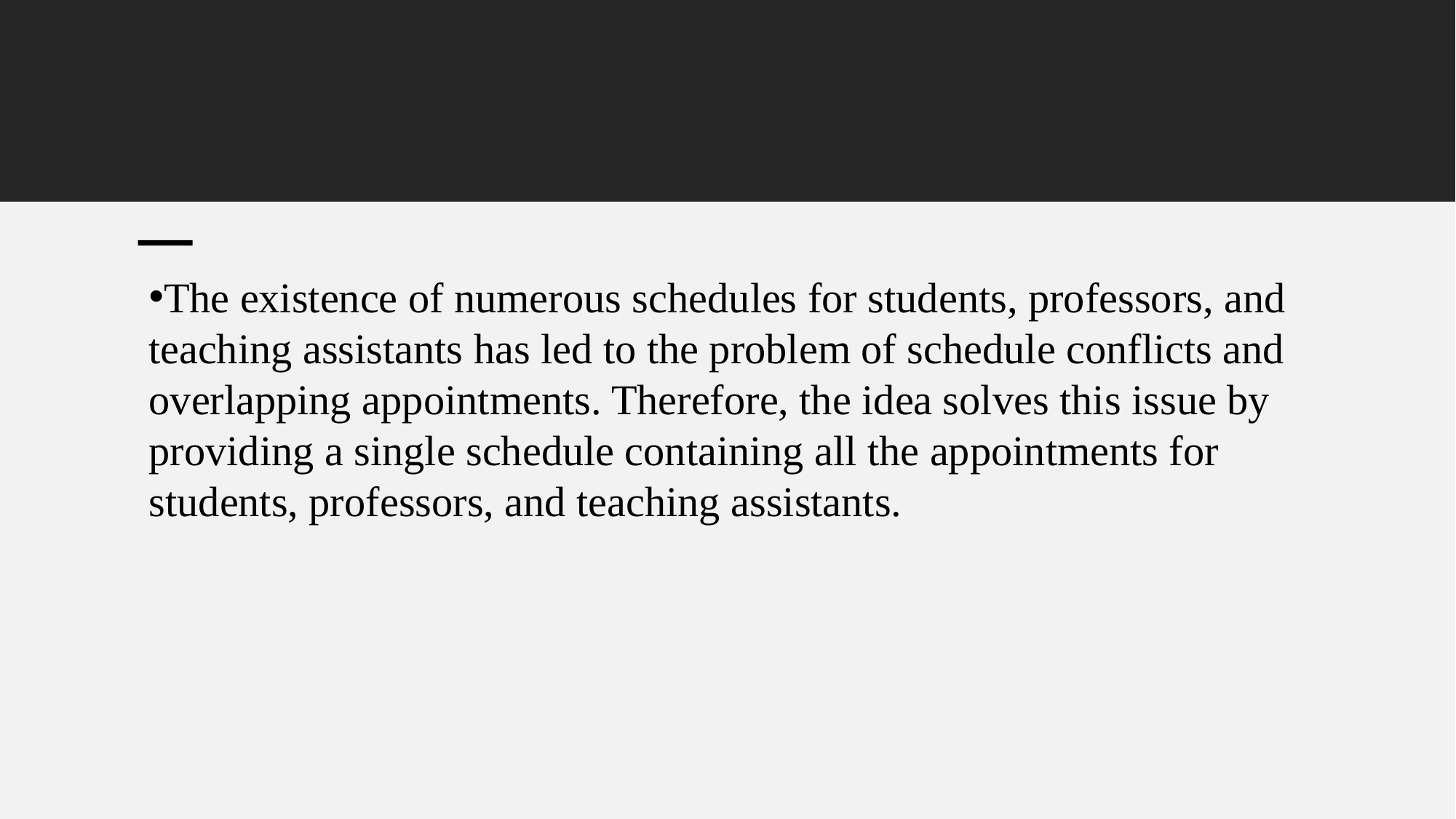

The existence of numerous schedules for students, professors, and teaching assistants has led to the problem of schedule conflicts and overlapping appointments. Therefore, the idea solves this issue by providing a single schedule containing all the appointments for students, professors, and teaching assistants.